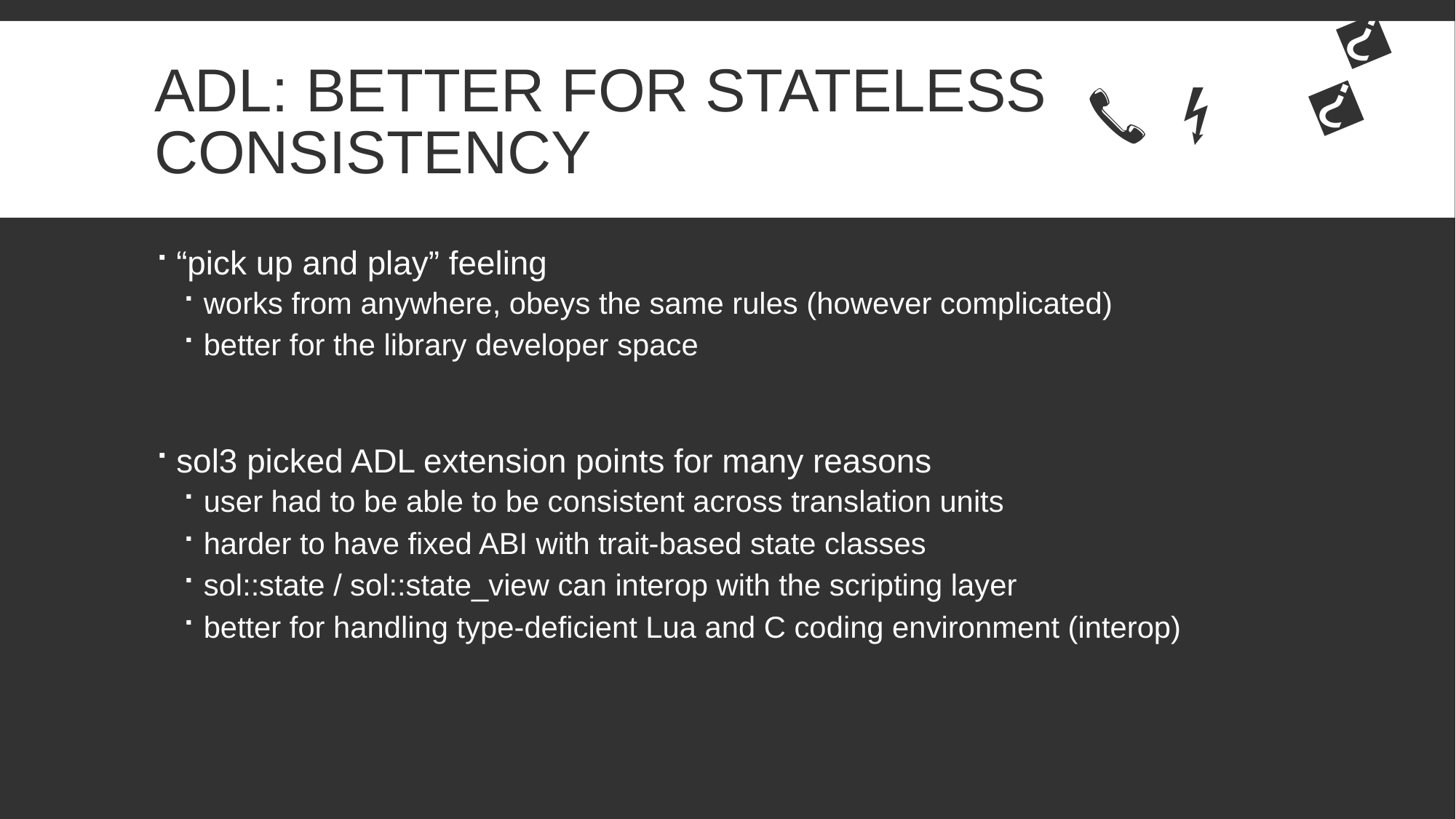

# ADL: better for stateless consistency
📞  ⚡
📞
“pick up and play” feeling
works from anywhere, obeys the same rules (however complicated)
better for the library developer space

sol3 picked ADL extension points for many reasons
user had to be able to be consistent across translation units
harder to have fixed ABI with trait-based state classes
sol::state / sol::state_view can interop with the scripting layer
better for handling type-deficient Lua and C coding environment (interop)